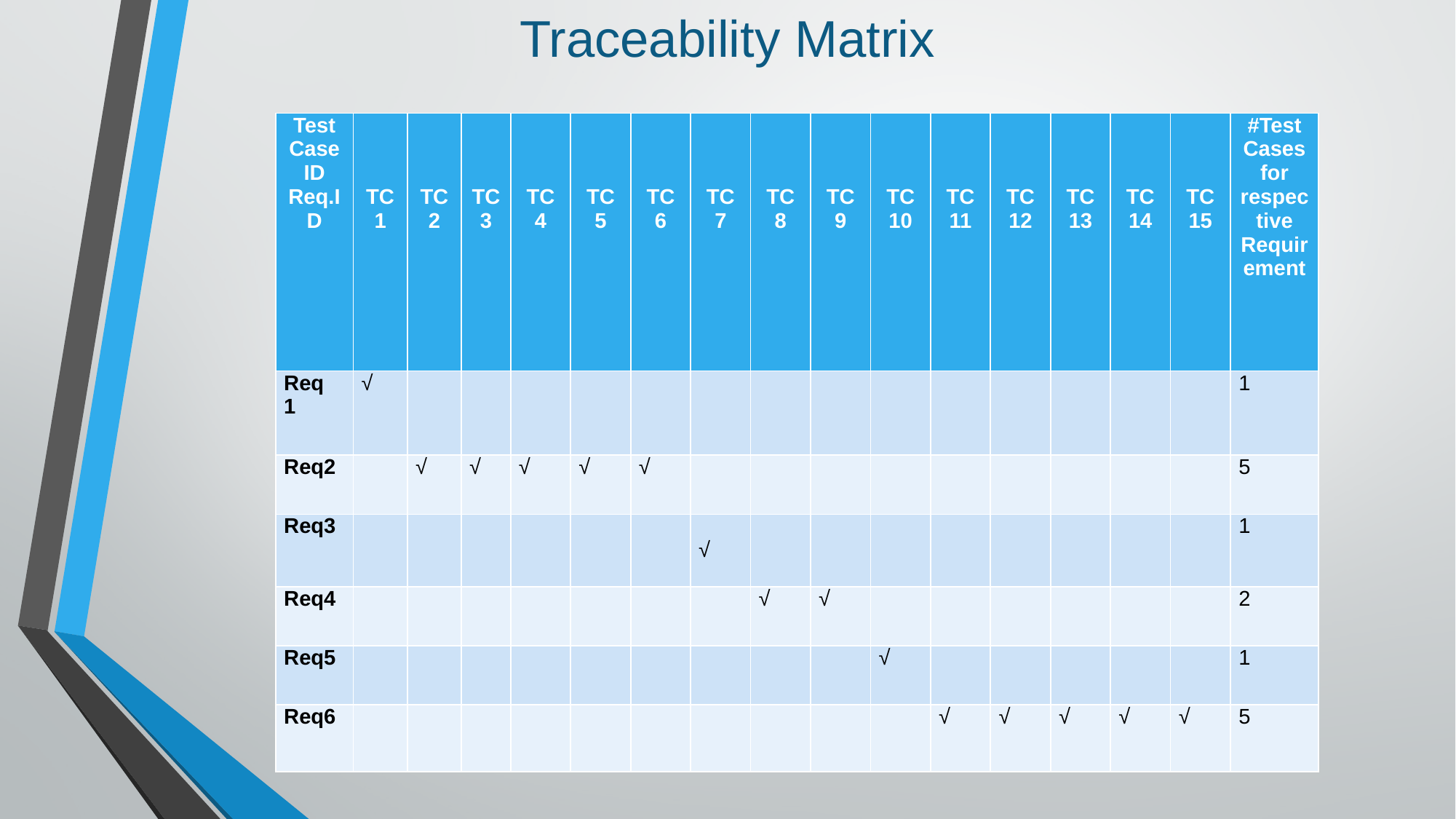

# Traceability Matrix
| Test Case ID Req.ID | TC 1 | TC 2 | TC 3 | TC 4 | TC 5 | TC 6 | TC 7 | TC 8 | TC 9 | TC 10 | TC 11 | TC 12 | TC 13 | TC 14 | TC 15 | #Test Cases for respective Requirement |
| --- | --- | --- | --- | --- | --- | --- | --- | --- | --- | --- | --- | --- | --- | --- | --- | --- |
| Req 1 | √ |  |  |  |  |  |  |  |  |  |  |  |  |  |  | 1 |
| Req2 |  | √ | √ | √ | √ | √ |  |  |  |  |  |  |  |  |  | 5 |
| Req3 |  |  |  |  |  |  | √ |  |  |  |  |  |  |  |  | 1 |
| Req4 |  |  |  |  |  |  |  | √ | √ |  |  |  |  |  |  | 2 |
| Req5 |  |  |  |  |  |  |  |  |  | √ |  |  |  |  |  | 1 |
| Req6 |  |  |  |  |  |  |  |  |  |  | √ | √ | √ | √ | √ | 5 |